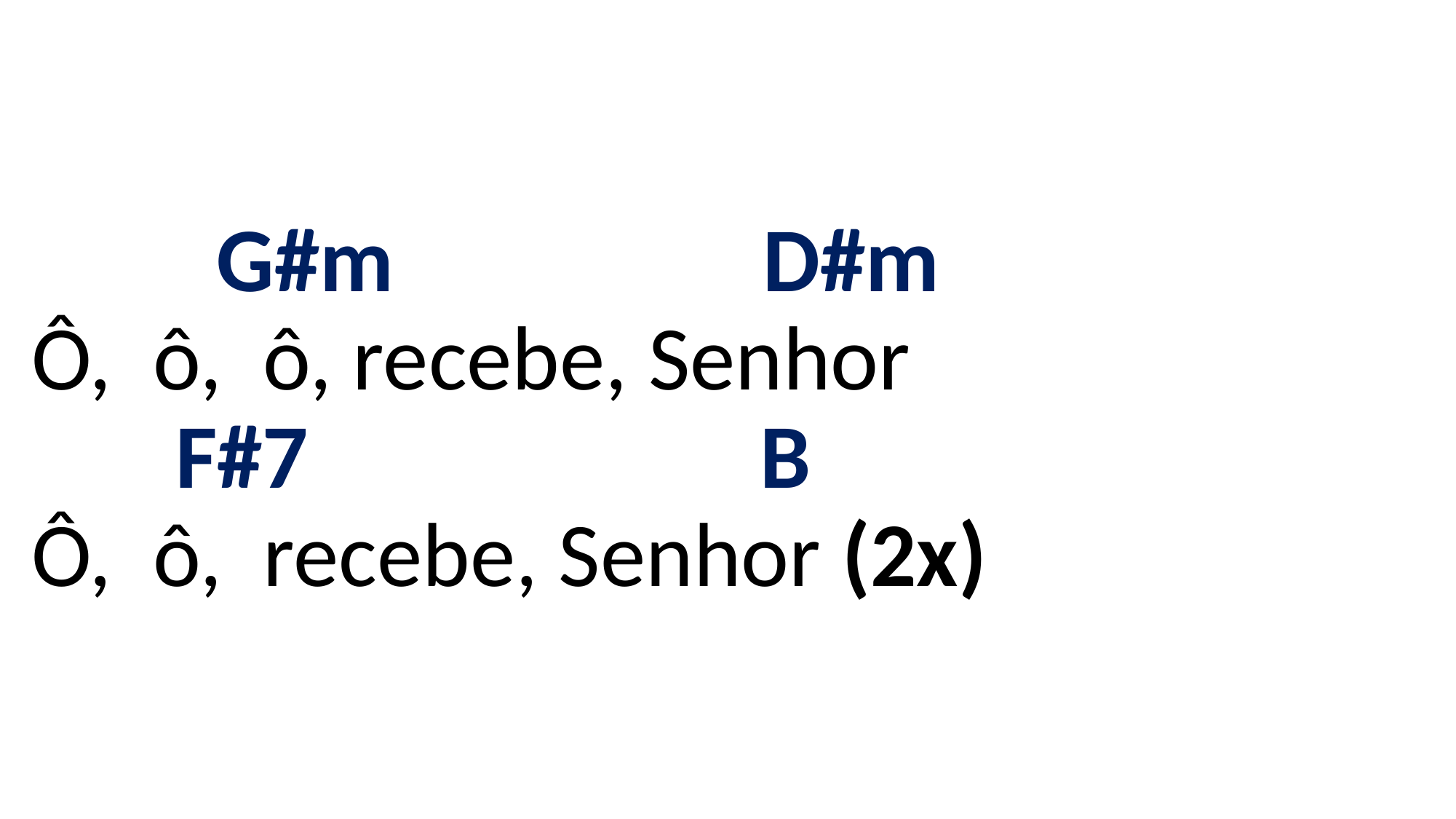

# G#m                  D#m Ô,  ô,  ô, recebe, Senhor F#7                      B Ô,  ô,  recebe, Senhor (2x)